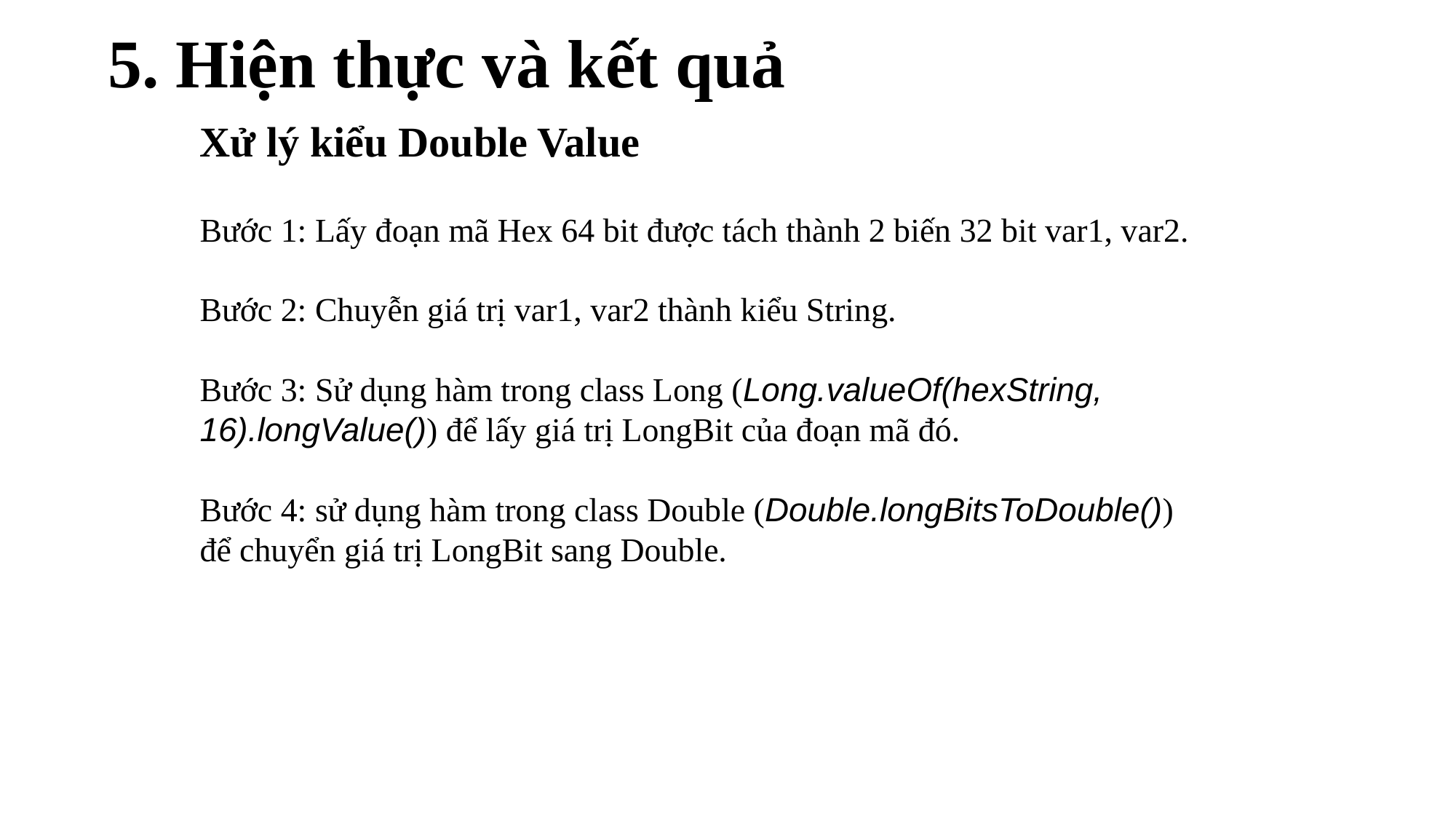

5. Hiện thực và kết quả
Xử lý kiểu Double Value
Bước 1: Lấy đoạn mã Hex 64 bit được tách thành 2 biến 32 bit var1, var2.
Bước 2: Chuyễn giá trị var1, var2 thành kiểu String.
Bước 3: Sử dụng hàm trong class Long (Long.valueOf(hexString, 16).longValue()) để lấy giá trị LongBit của đoạn mã đó.
Bước 4: sử dụng hàm trong class Double (Double.longBitsToDouble())  để chuyển giá trị LongBit sang Double.